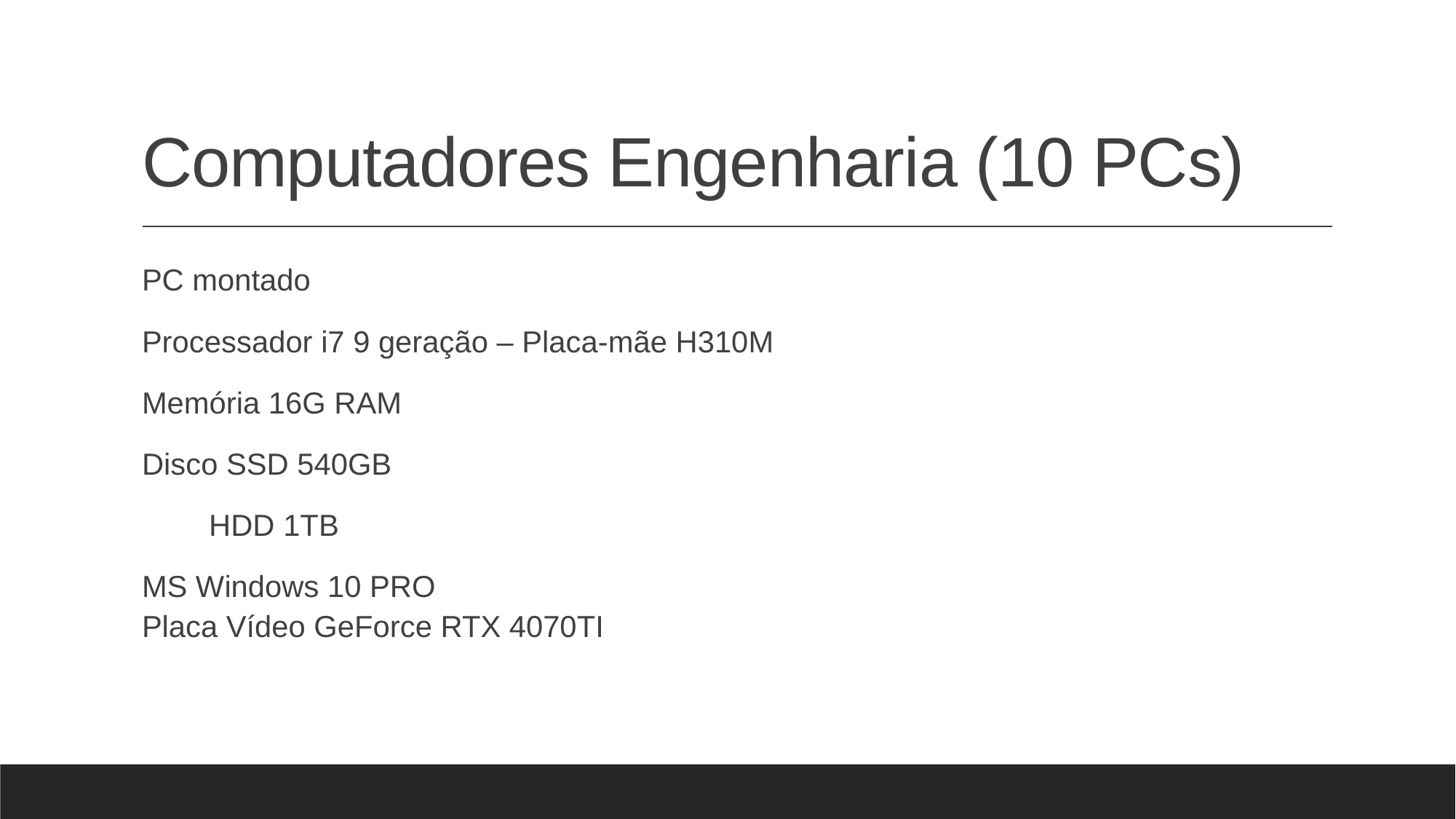

# Computadores Engenharia (10 PCs)
PC montado
Processador i7 9 geração – Placa-mãe H310M
Memória 16G RAM
Disco SSD 540GB
        HDD 1TB
MS Windows 10 PRO
Placa Vídeo GeForce RTX 4070TI